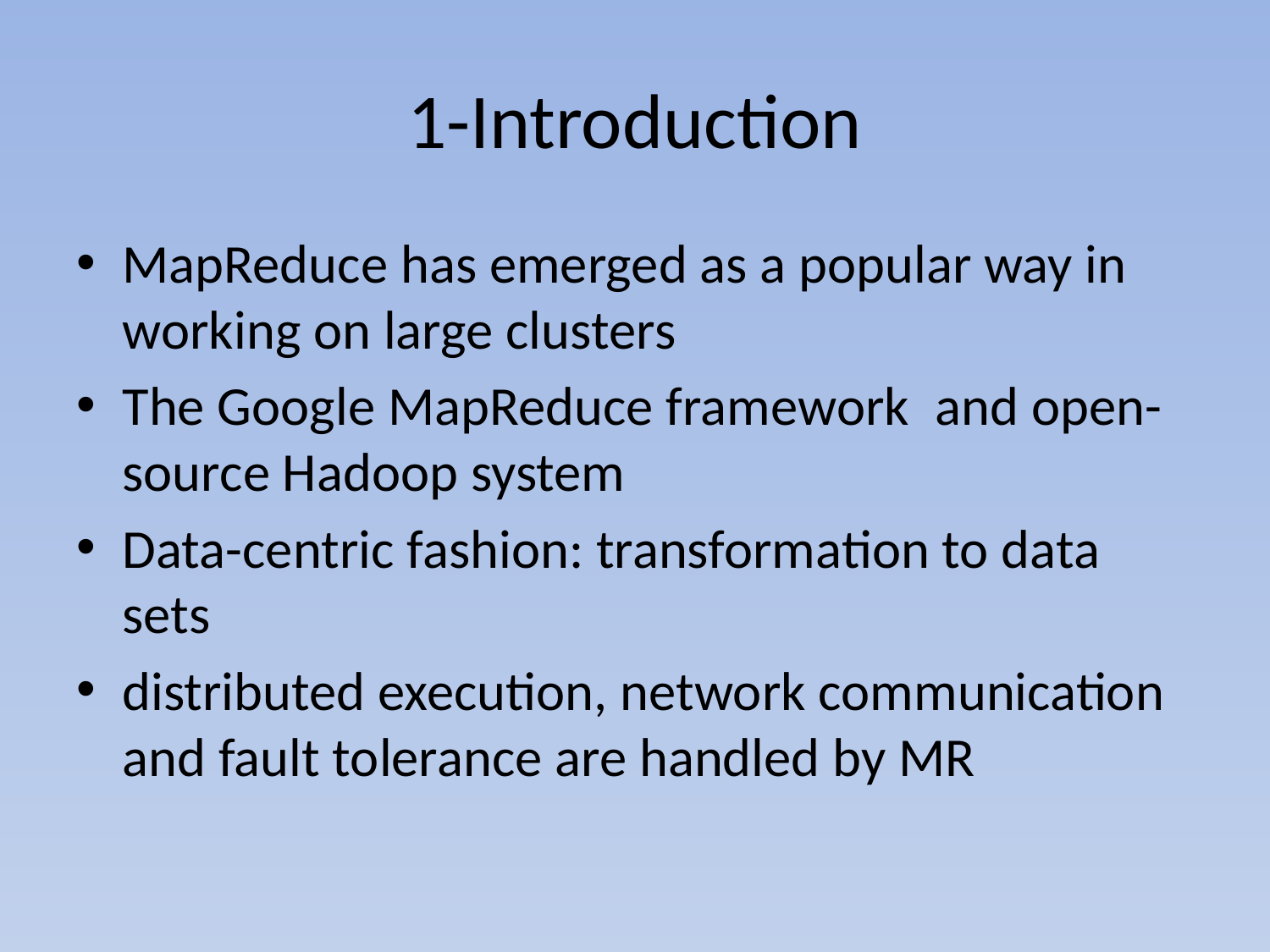

# 1-Introduction
MapReduce has emerged as a popular way in working on large clusters
The Google MapReduce framework  and open-source Hadoop system
Data-centric fashion: transformation to data sets
distributed execution, network communication and fault tolerance are handled by MR